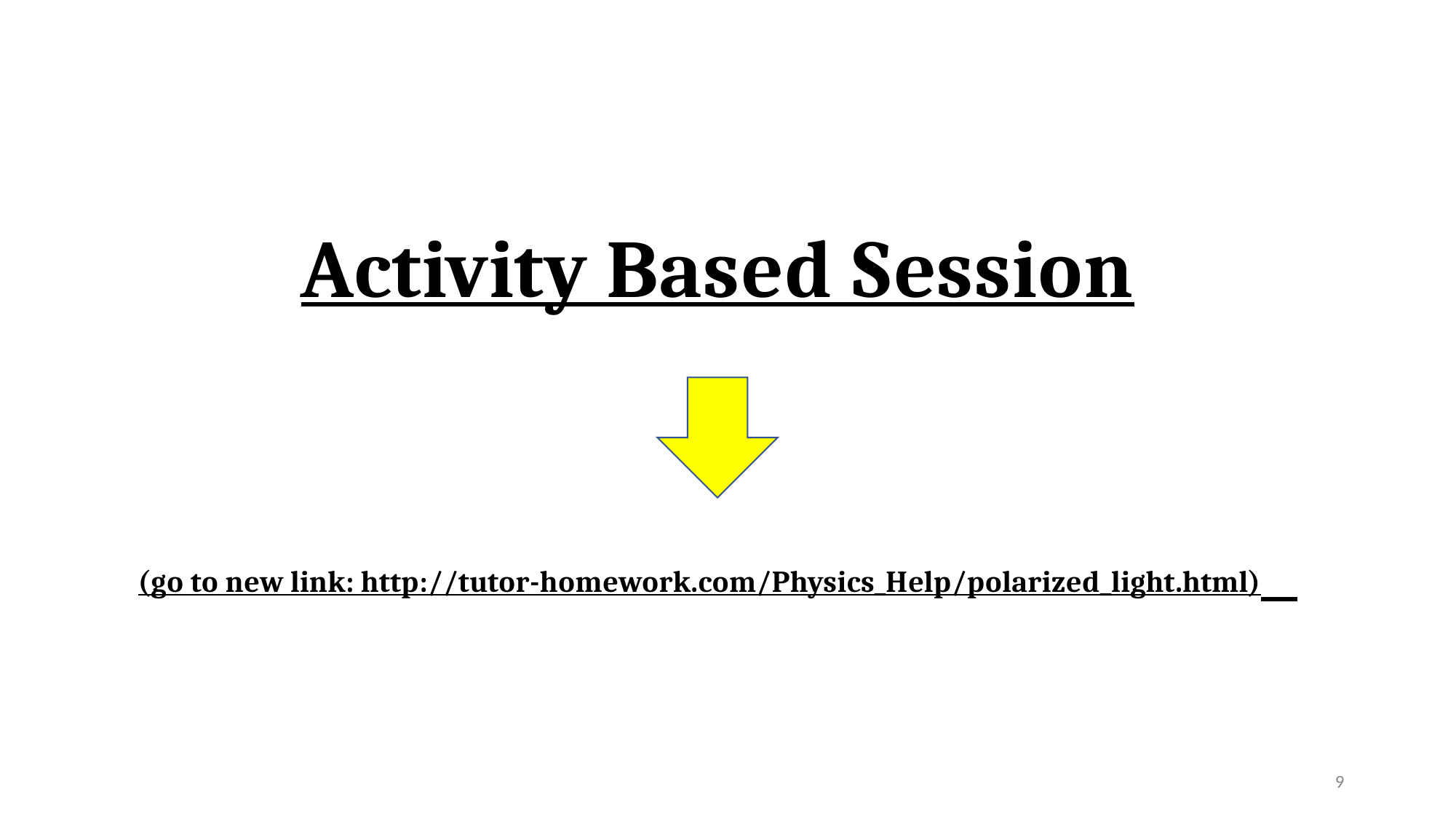

Activity Based Session

(go to new link: http://tutor-homework.com/Physics_Help/polarized_light.html)

9